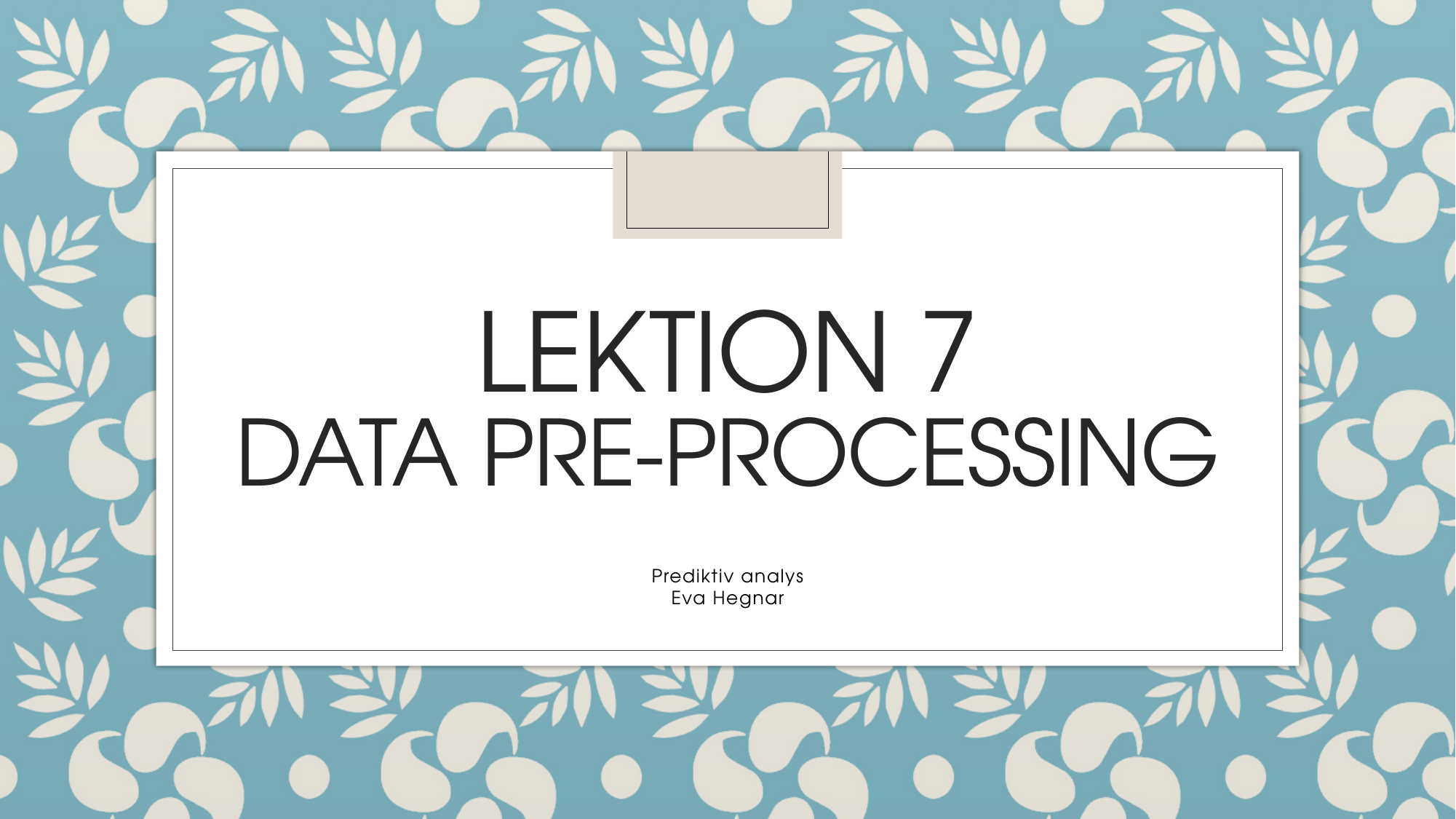

# Lektion 7 data pre-processing
Prediktiv analys
Eva Hegnar